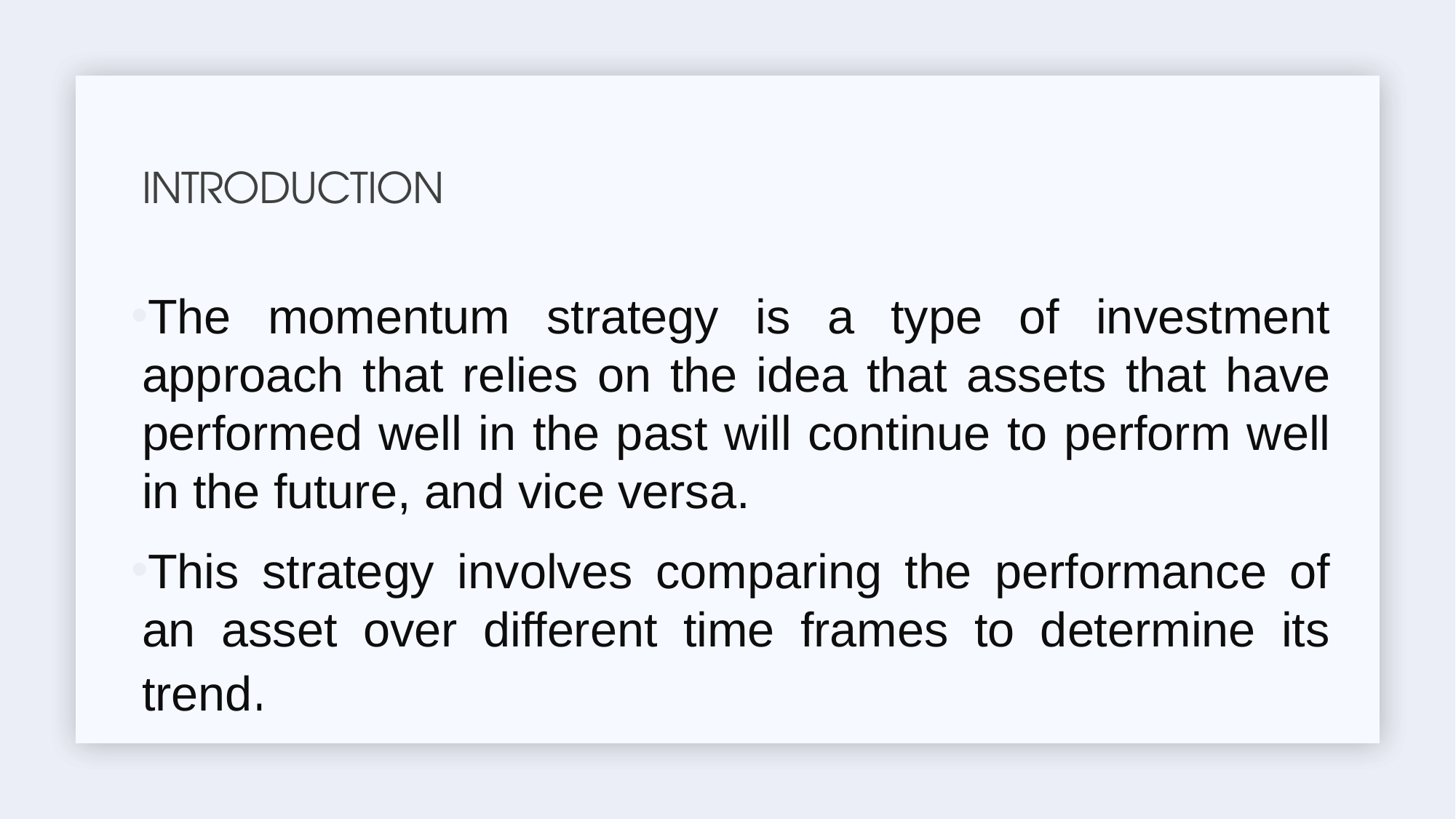

# Introduction
The momentum strategy is a type of investment approach that relies on the idea that assets that have performed well in the past will continue to perform well in the future, and vice versa.
This strategy involves comparing the performance of an asset over different time frames to determine its trend.